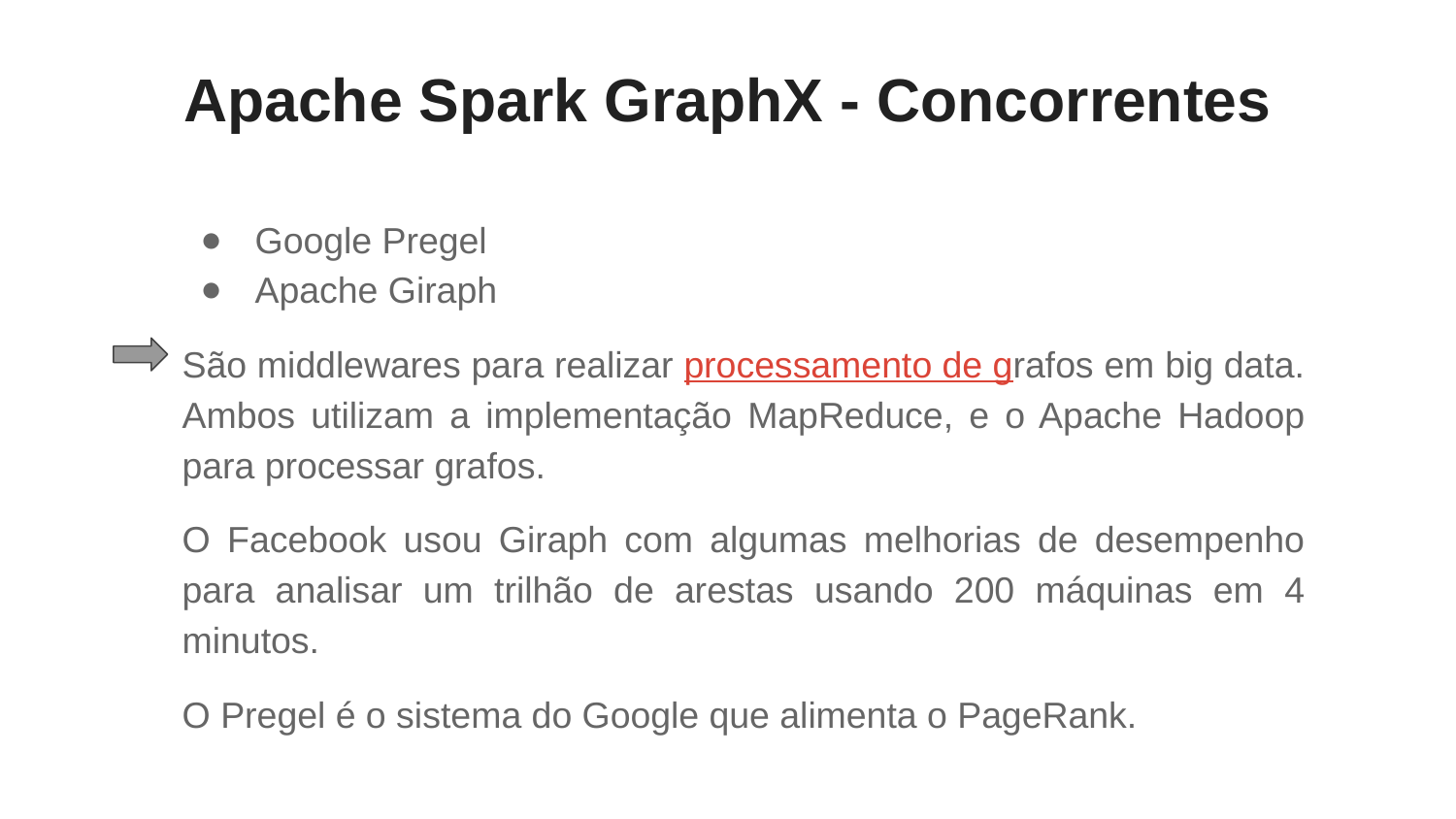

# Apache Spark GraphX - Concorrentes
Google Pregel
Apache Giraph
São middlewares para realizar processamento de grafos em big data. Ambos utilizam a implementação MapReduce, e o Apache Hadoop para processar grafos.
O Facebook usou Giraph com algumas melhorias de desempenho para analisar um trilhão de arestas usando 200 máquinas em 4 minutos.
O Pregel é o sistema do Google que alimenta o PageRank.